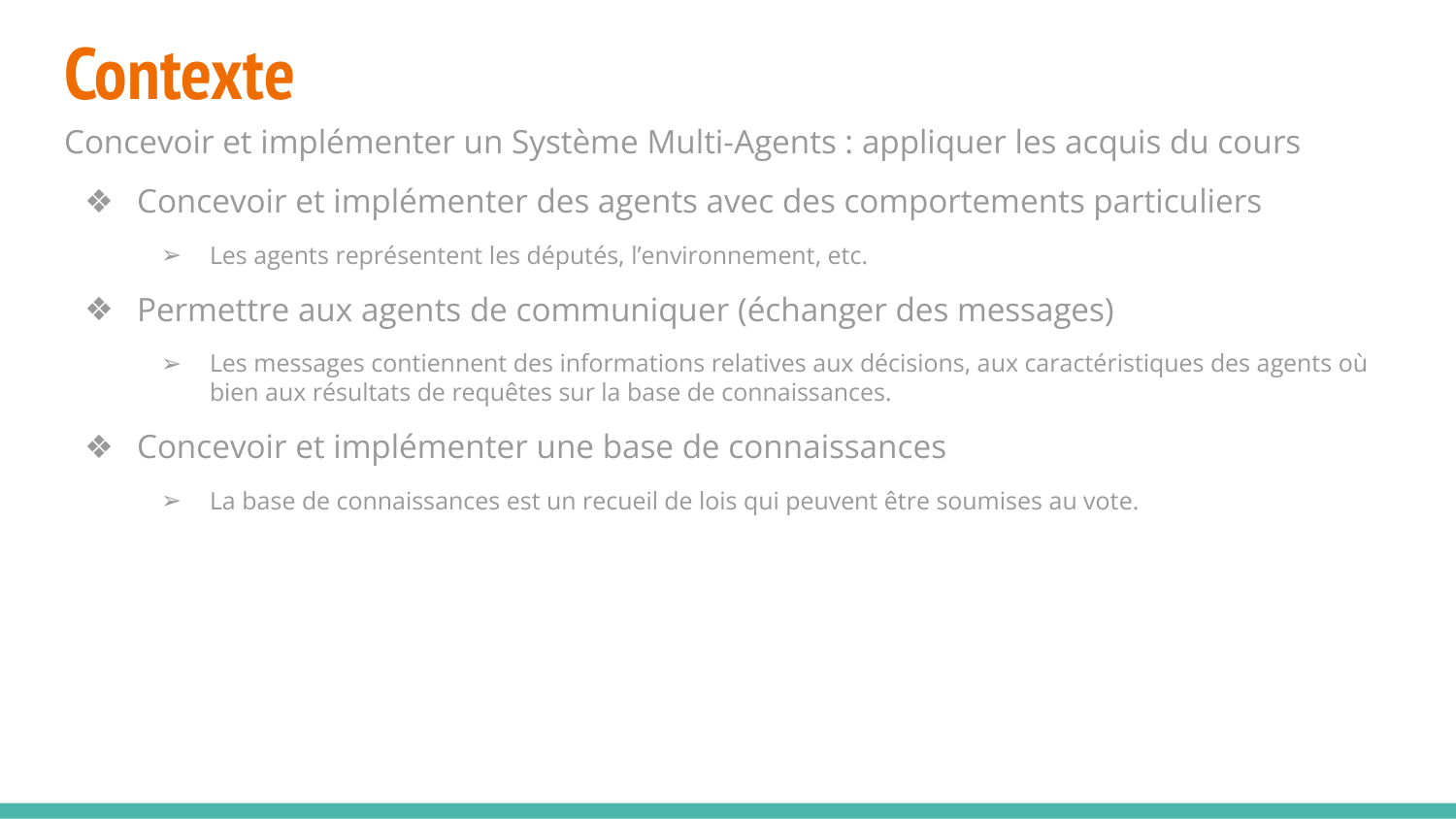

# Contexte
Concevoir et implémenter un Système Multi-Agents : appliquer les acquis du cours
Concevoir et implémenter des agents avec des comportements particuliers
Les agents représentent les députés, l’environnement, etc.
Permettre aux agents de communiquer (échanger des messages)
Les messages contiennent des informations relatives aux décisions, aux caractéristiques des agents où bien aux résultats de requêtes sur la base de connaissances.
Concevoir et implémenter une base de connaissances
La base de connaissances est un recueil de lois qui peuvent être soumises au vote.